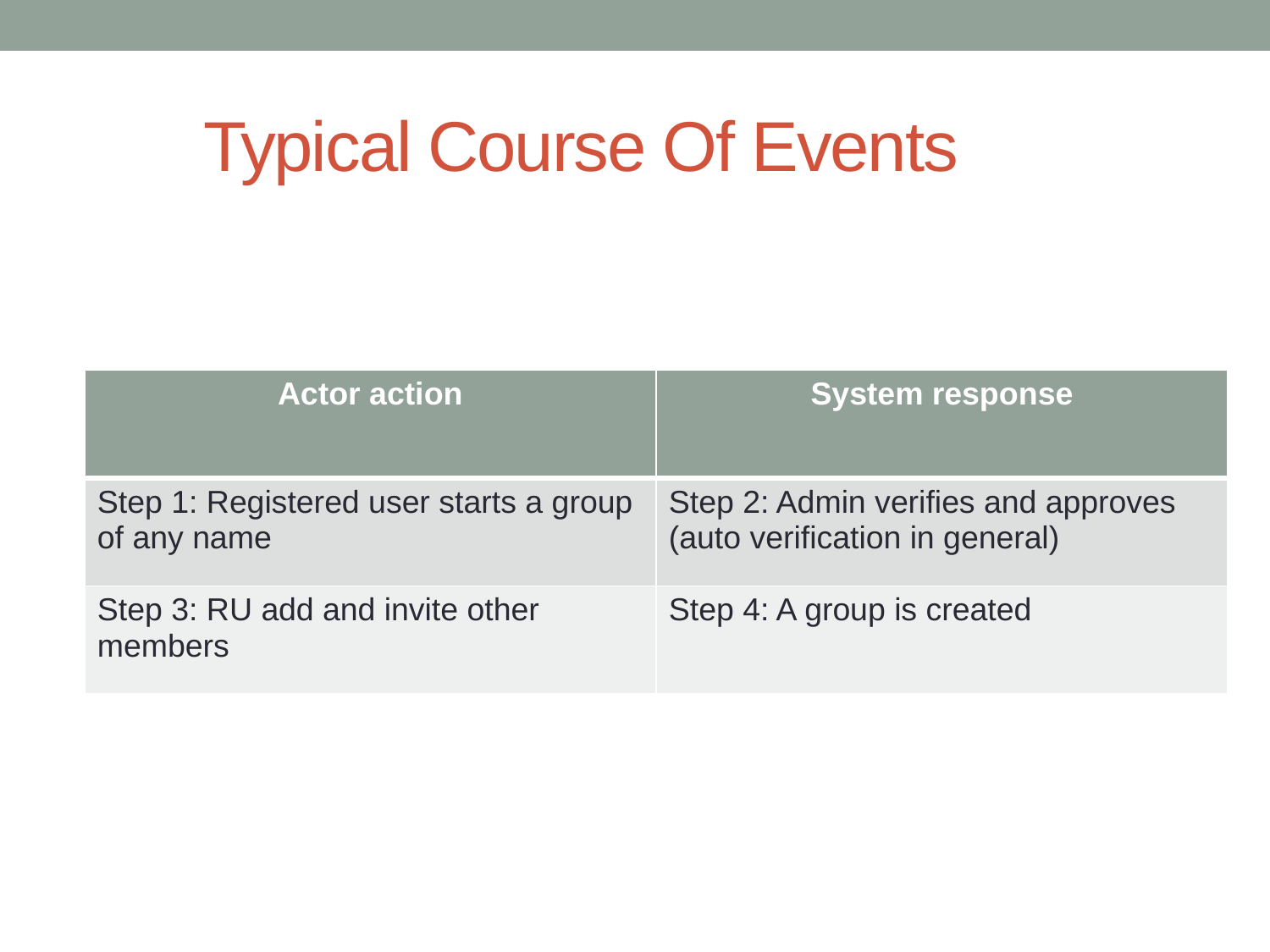

# Typical Course Of Events
| Actor action | System response |
| --- | --- |
| Step 1: Registered user starts a group of any name | Step 2: Admin verifies and approves (auto verification in general) |
| Step 3: RU add and invite other members | Step 4: A group is created |